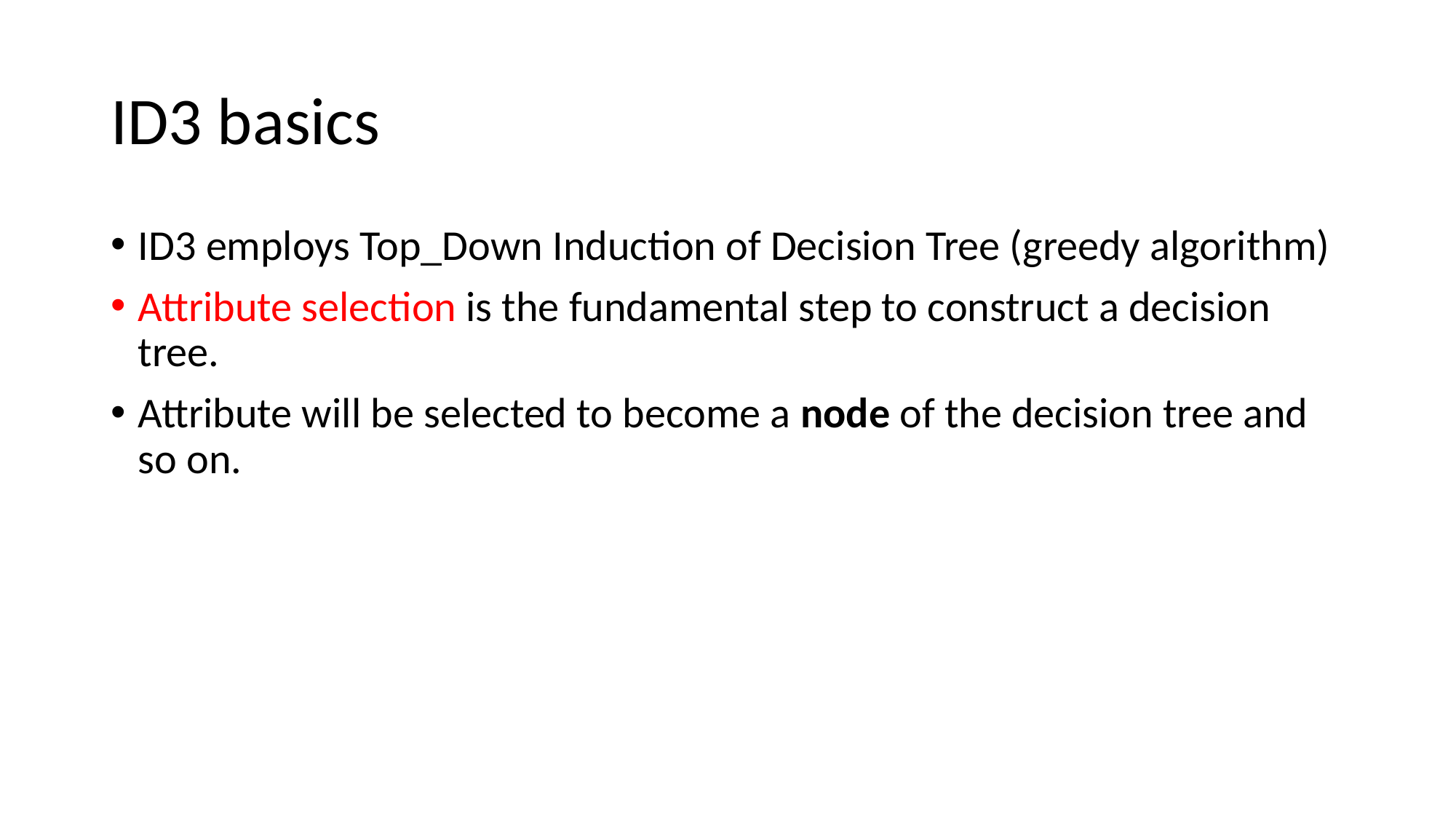

# ID3 basics
ID3 employs Top_Down Induction of Decision Tree (greedy algorithm)
Attribute selection is the fundamental step to construct a decision tree.
Attribute will be selected to become a node of the decision tree and so on.